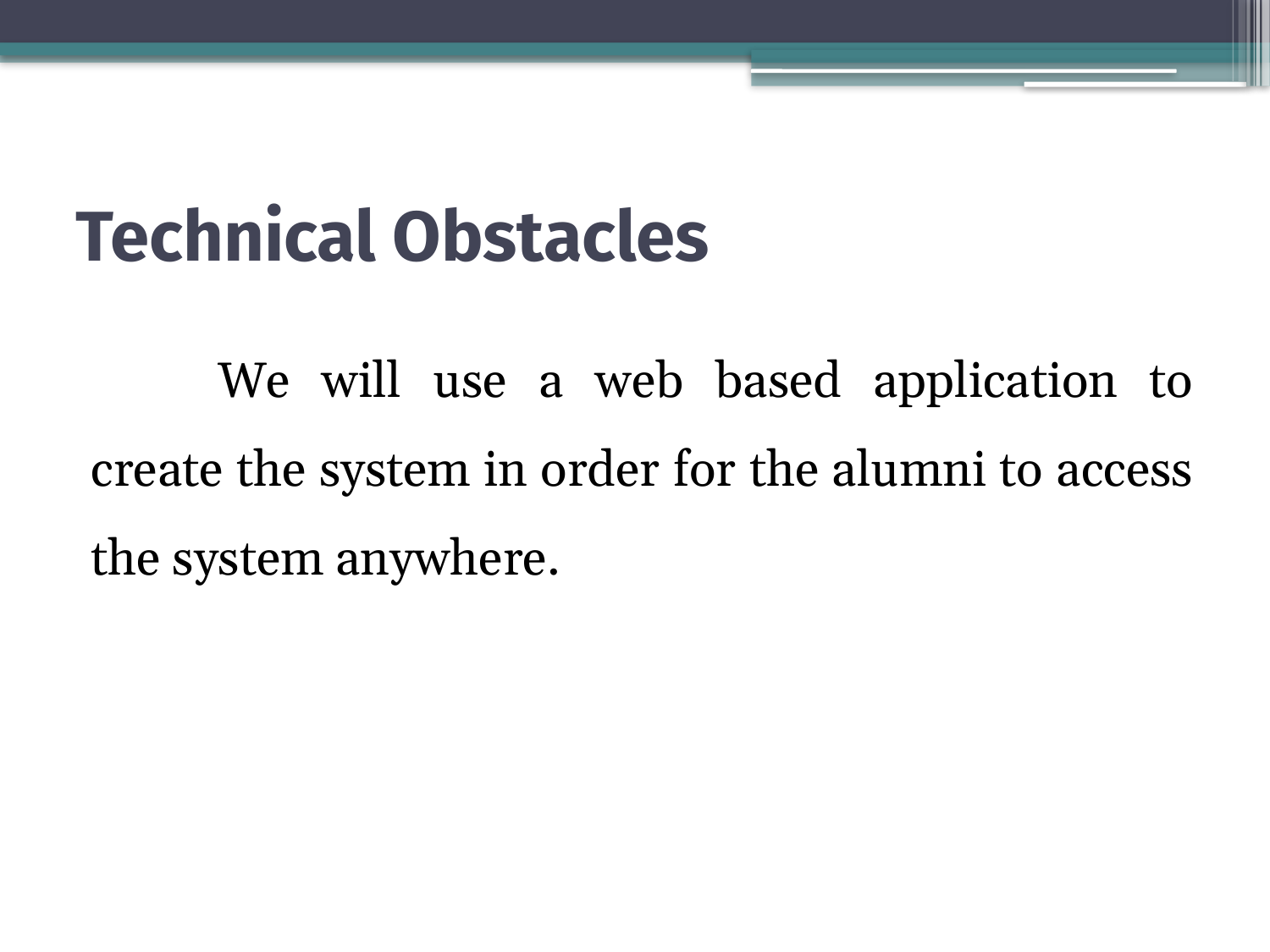

# Technical Obstacles
	We will use a web based application to create the system in order for the alumni to access the system anywhere.